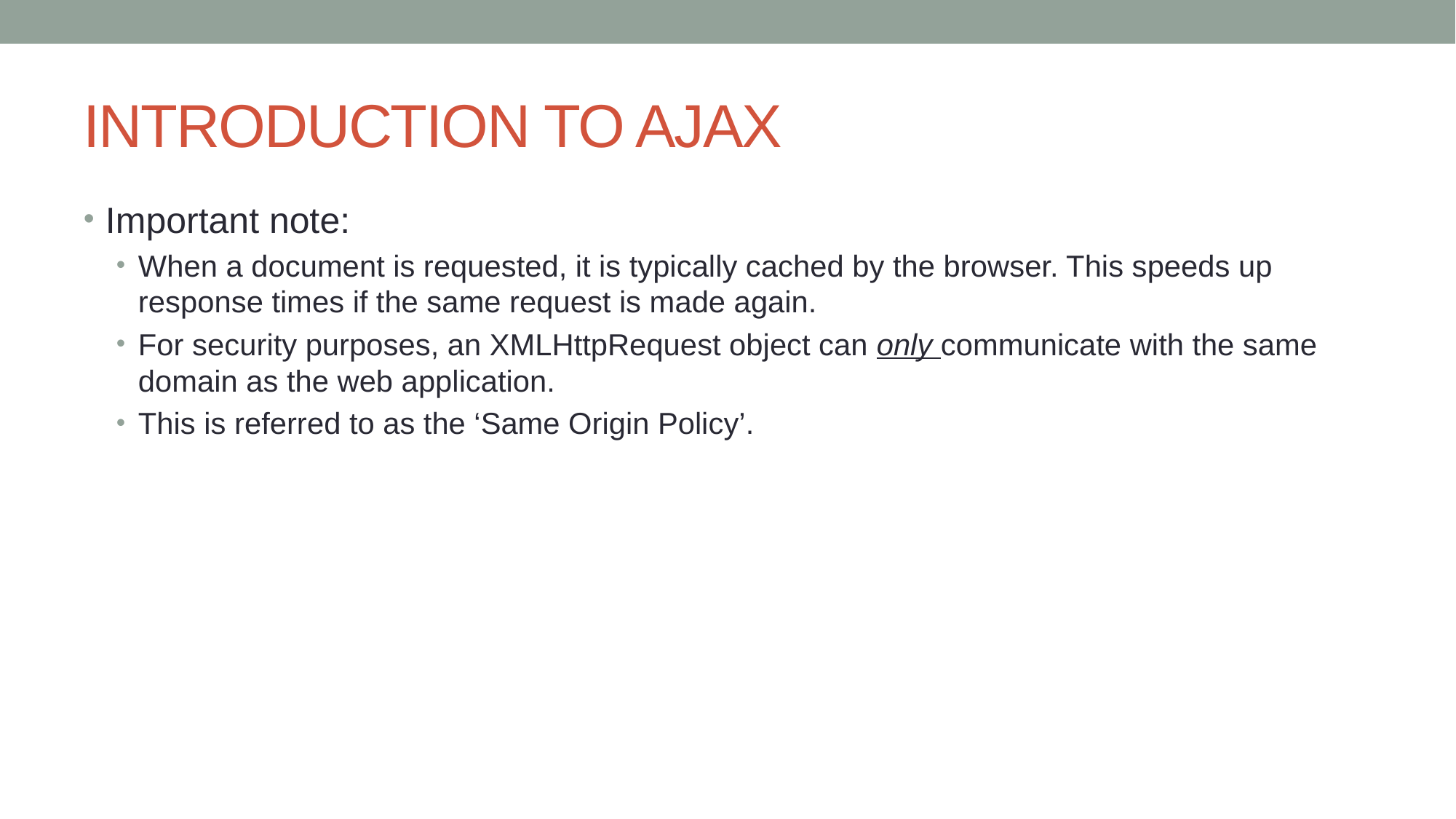

# INTRODUCTION TO AJAX
Important note:
When a document is requested, it is typically cached by the browser. This speeds up response times if the same request is made again.
For security purposes, an XMLHttpRequest object can only communicate with the same domain as the web application.
This is referred to as the ‘Same Origin Policy’.